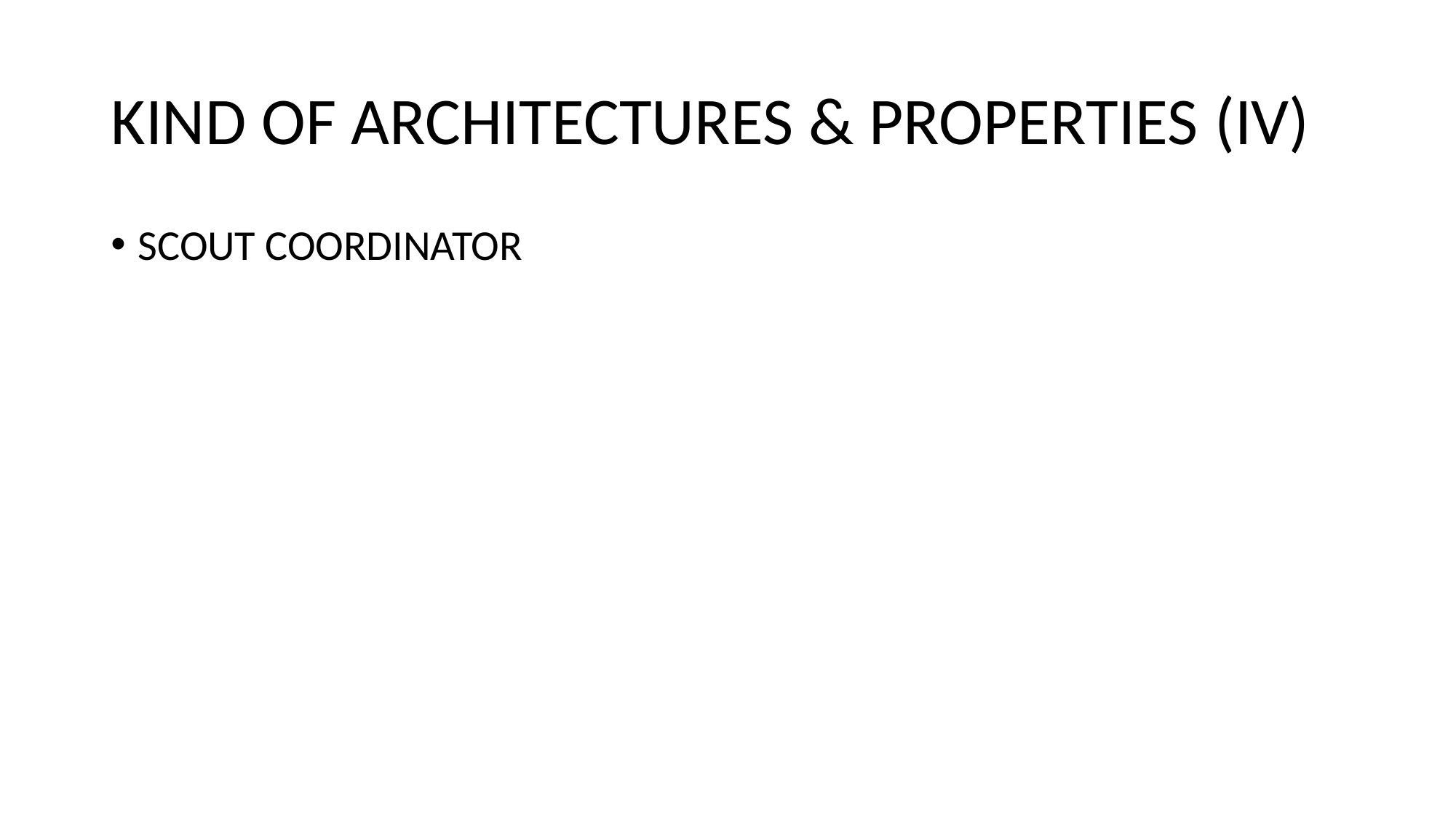

# KIND OF ARCHITECTURES & PROPERTIES (IV)
SCOUT COORDINATOR